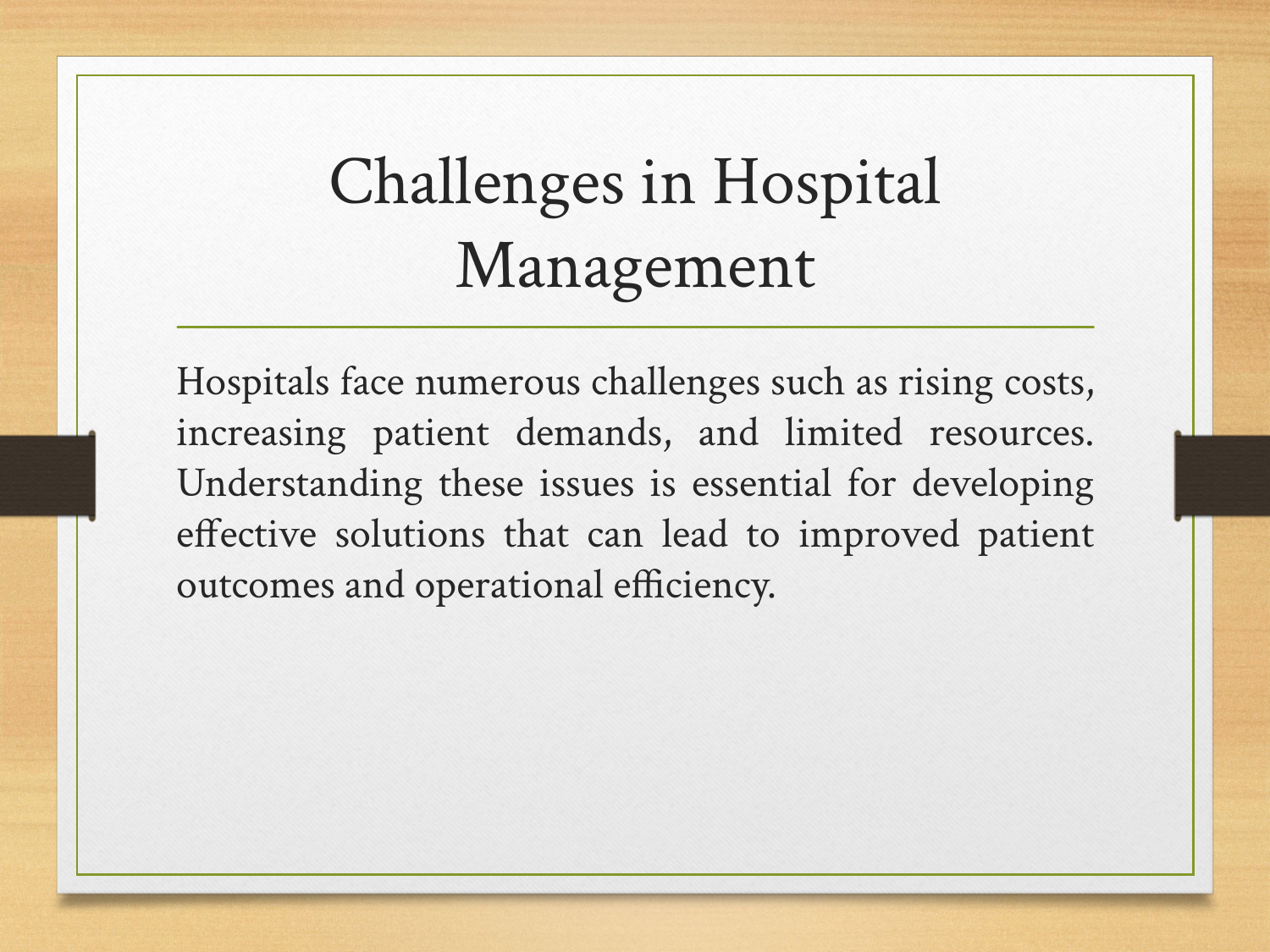

# Challenges in Hospital Management
Hospitals face numerous challenges such as rising costs, increasing patient demands, and limited resources. Understanding these issues is essential for developing effective solutions that can lead to improved patient outcomes and operational efficiency.